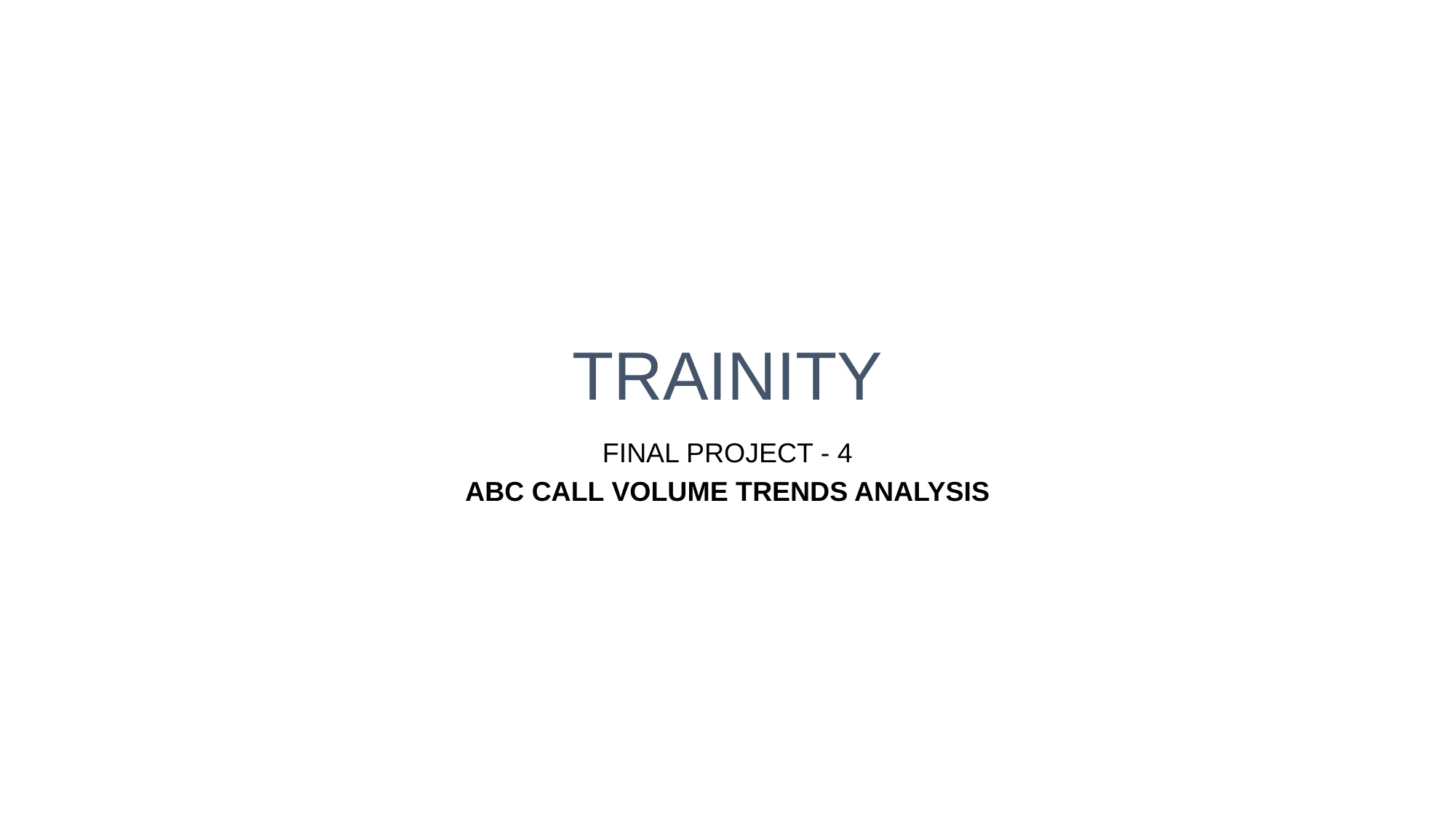

# TRAINITY
FINAL PROJECT - 4
ABC CALL VOLUME TRENDS ANALYSIS